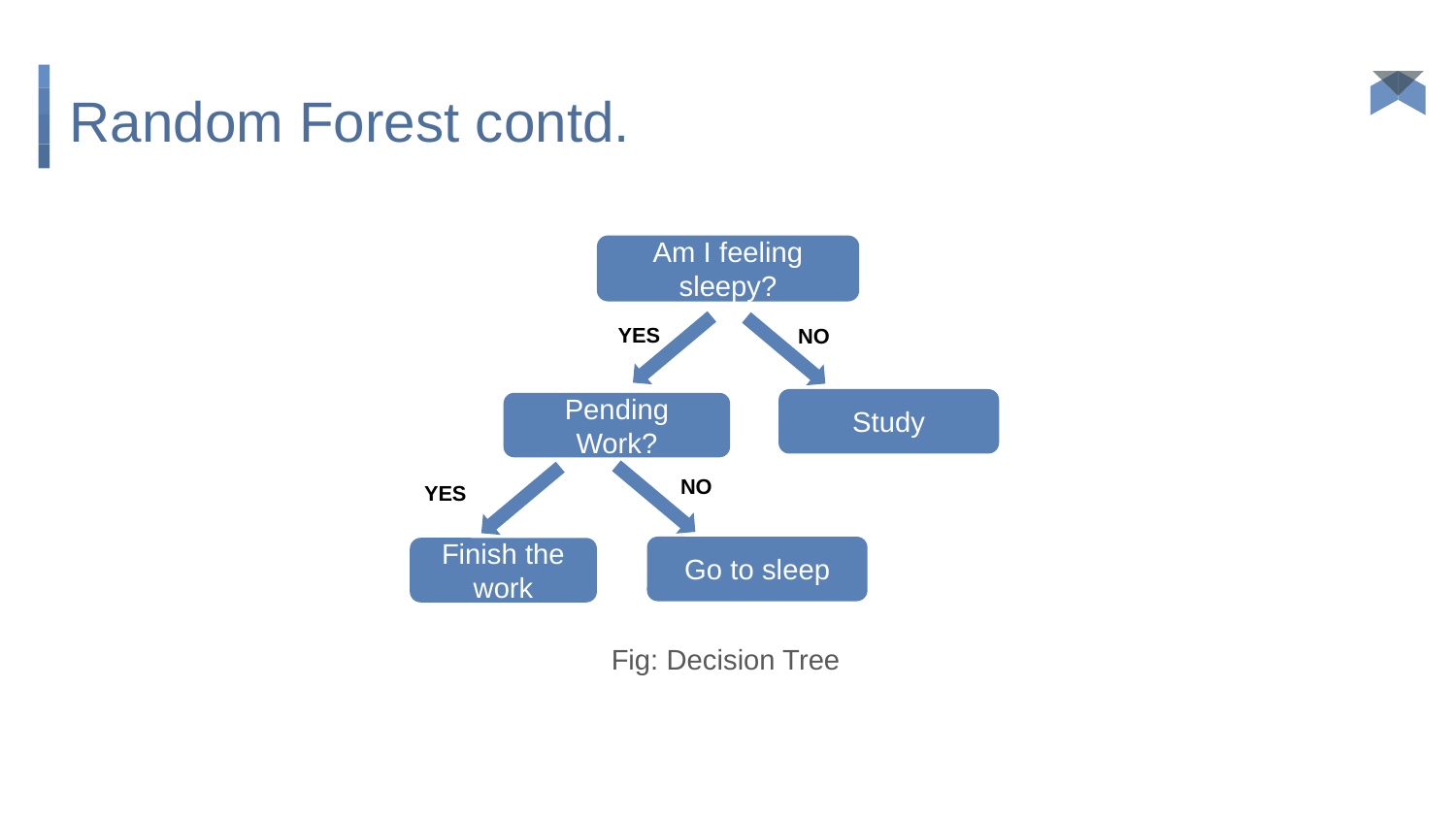

# Random Forest contd.
Am I feeling sleepy?

YES
NO
Study
Pending Work?

NO
YES
Go to sleep
Finish the work
Fig: Decision Tree